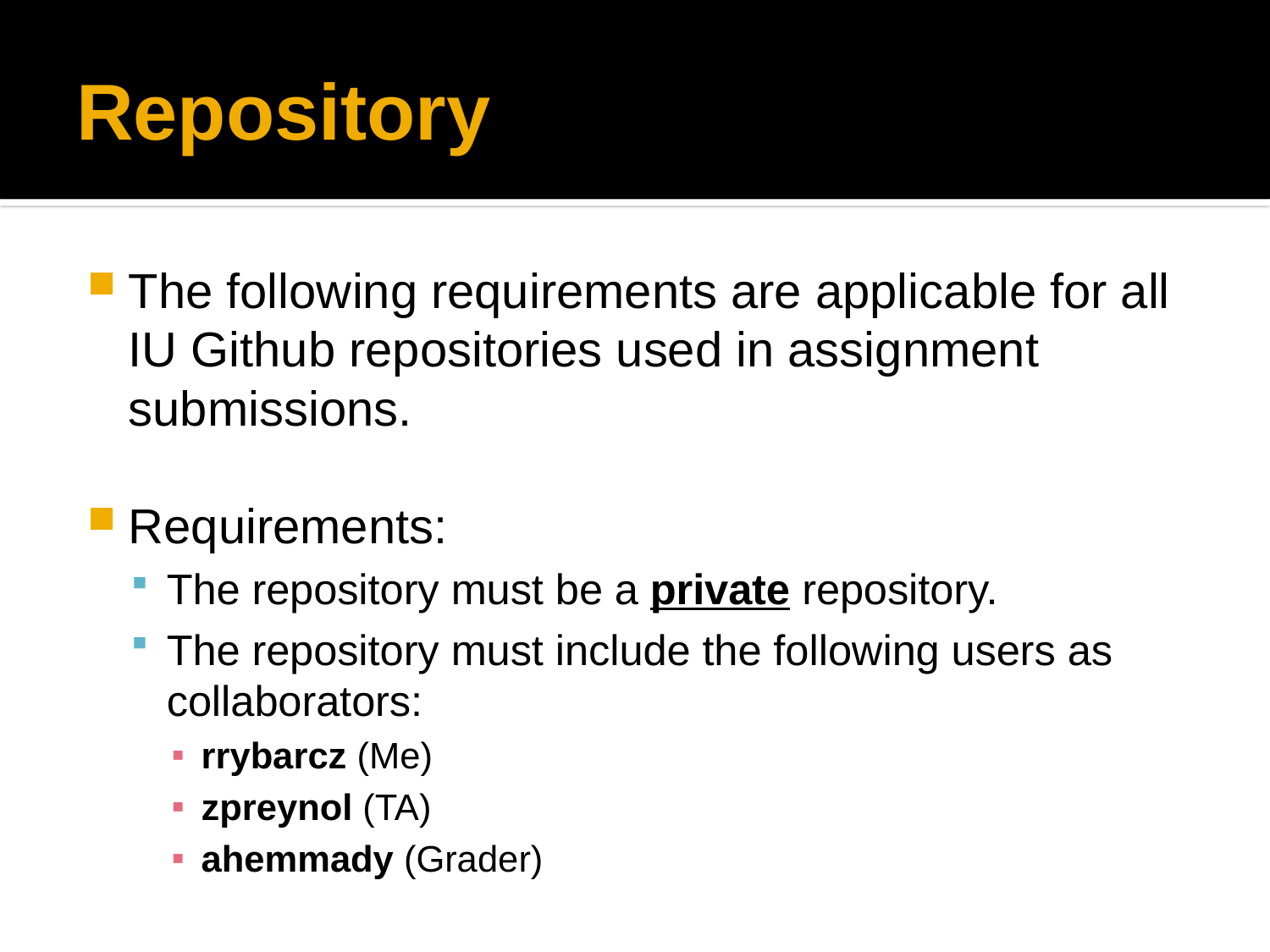

# Repository
The following requirements are applicable for all IU Github repositories used in assignment submissions.

Requirements:
The repository must be a private repository.
The repository must include the following users as collaborators:
rrybarcz (Me)
zpreynol (TA)
ahemmady (Grader)